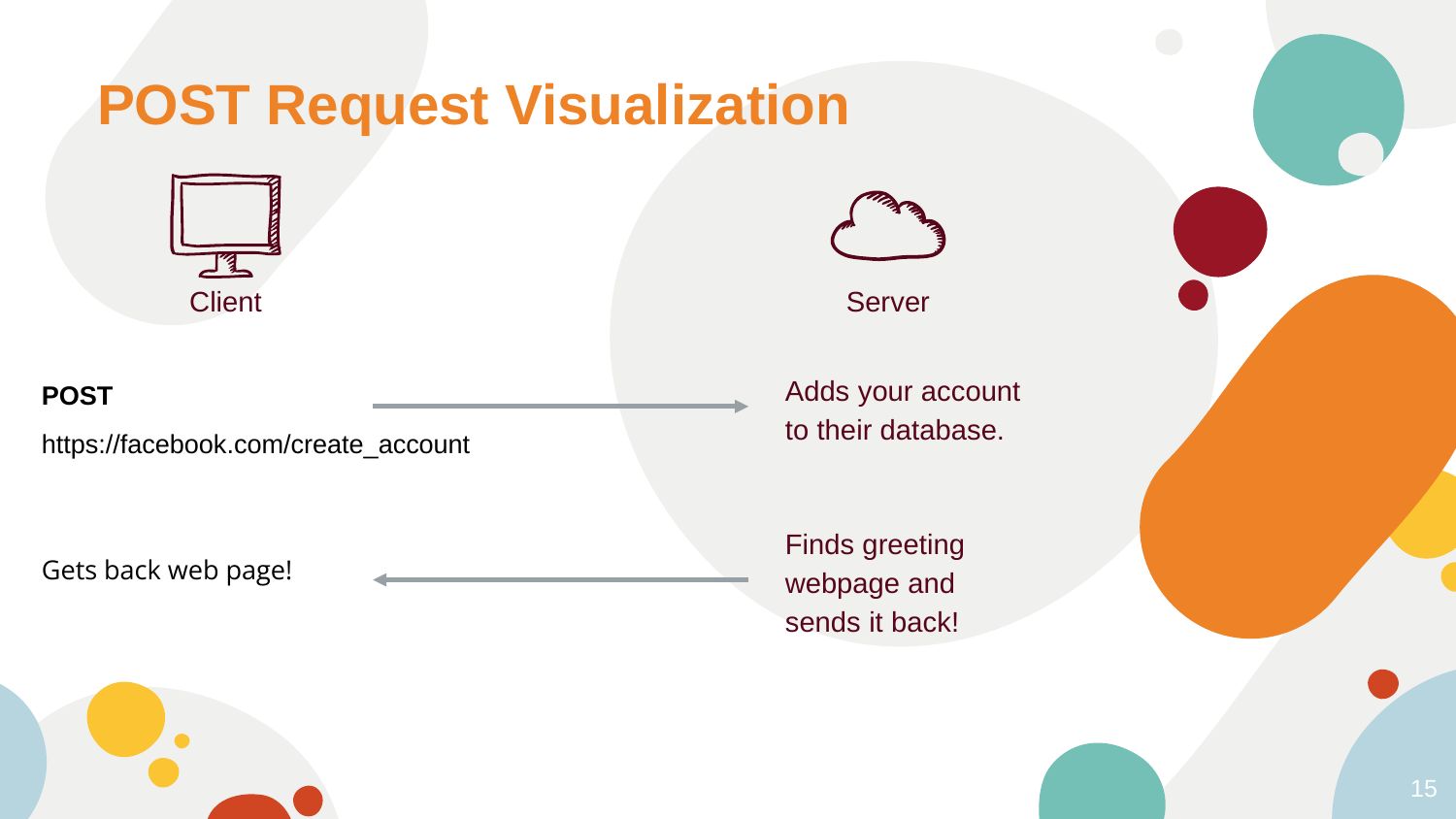

# POST Request Visualization

Client
Server
POST
https://facebook.com/create_account
Adds your account to their database.
Gets back web page!
Finds greeting webpage and sends it back!
15